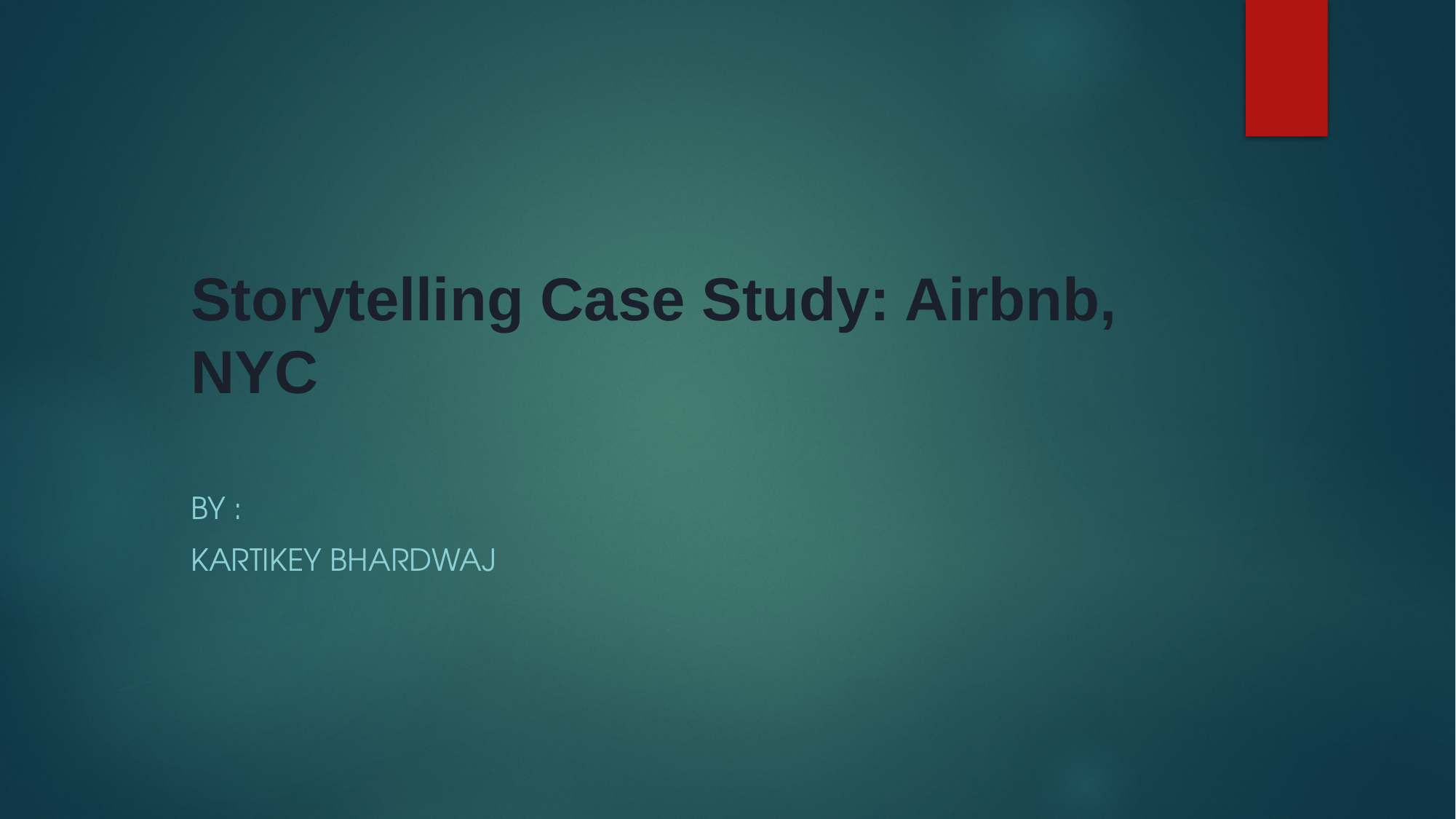

# Storytelling Case Study: Airbnb, NYC
By :
Kartikey Bhardwaj